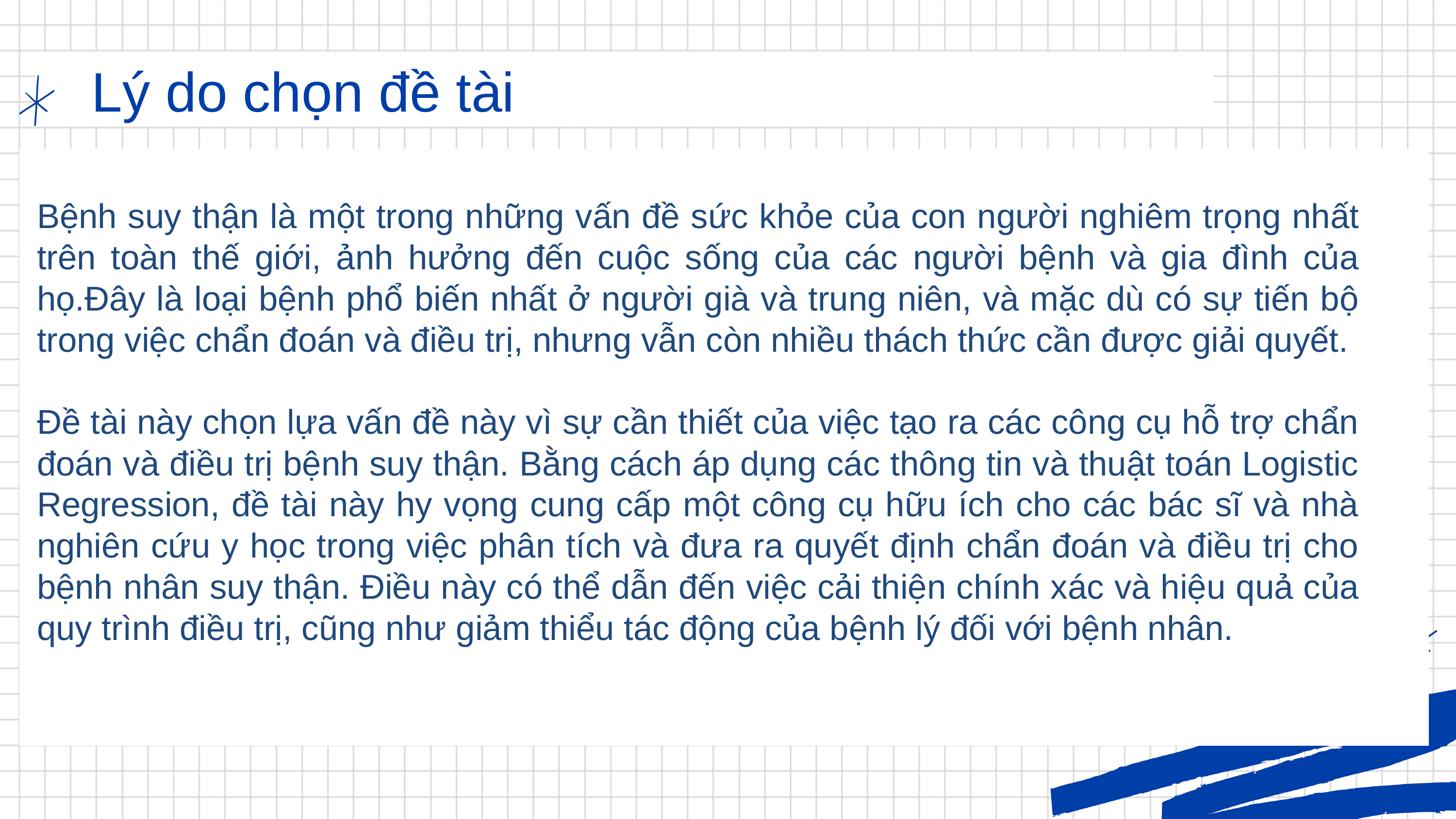

Lý do chọn đề tài

Bệnh suy thận là một trong những vấn đề sức khỏe của con người nghiêm trọng nhất trên toàn thế giới, ảnh hưởng đến cuộc sống của các người bệnh và gia đình của họ.Đây là loại bệnh phổ biến nhất ở người già và trung niên, và mặc dù có sự tiến bộ trong việc chẩn đoán và điều trị, nhưng vẫn còn nhiều thách thức cần được giải quyết.

Đề tài này chọn lựa vấn đề này vì sự cần thiết của việc tạo ra các công cụ hỗ trợ chẩn đoán và điều trị bệnh suy thận. Bằng cách áp dụng các thông tin và thuật toán Logistic Regression, đề tài này hy vọng cung cấp một công cụ hữu ích cho các bác sĩ và nhà nghiên cứu y học trong việc phân tích và đưa ra quyết định chẩn đoán và điều trị cho bệnh nhân suy thận. Điều này có thể dẫn đến việc cải thiện chính xác và hiệu quả của quy trình điều trị, cũng như giảm thiểu tác động của bệnh lý đối với bệnh nhân.